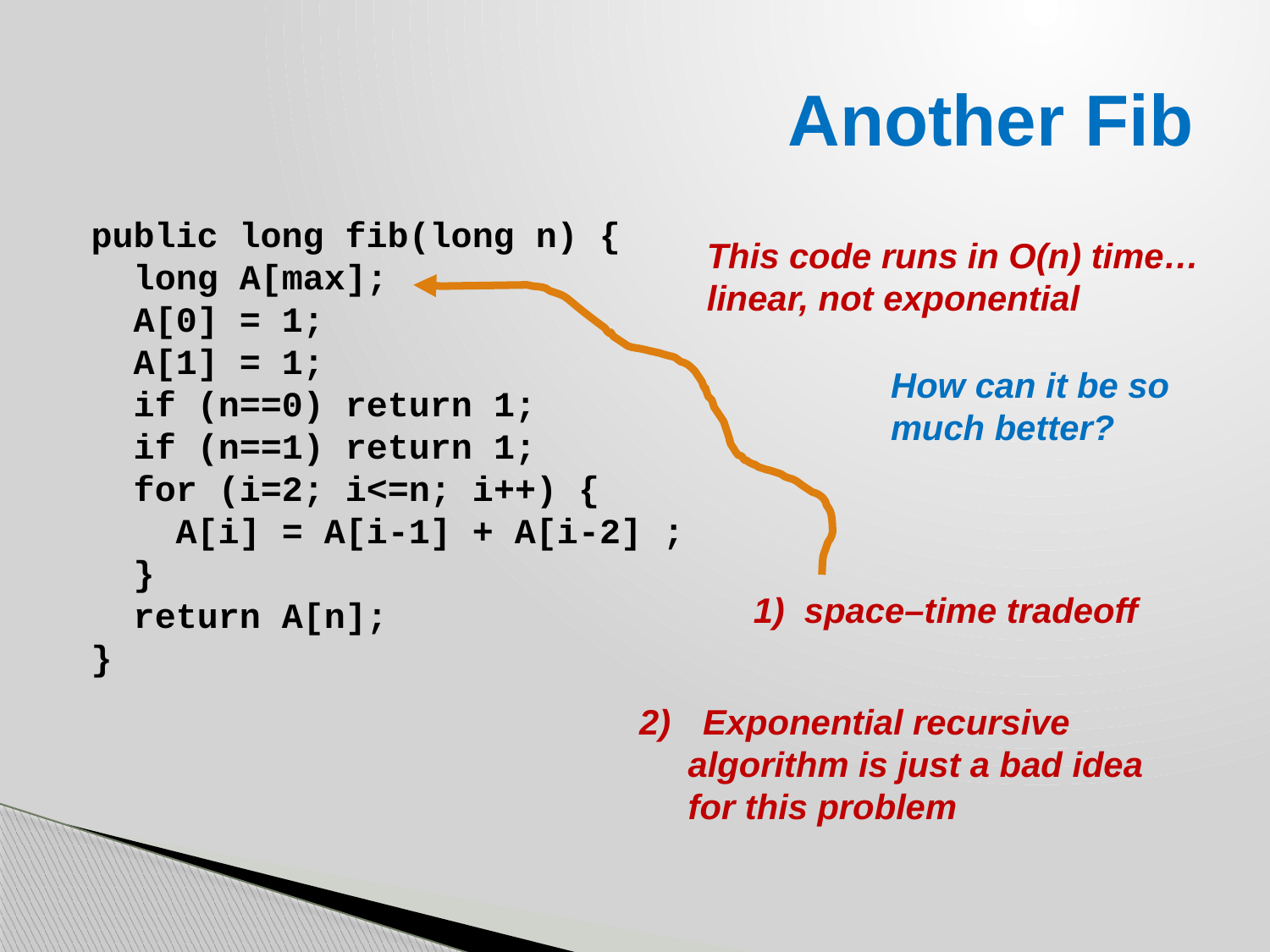

# Another Fib
public long fib(long n) {
  long A[max];
  A[0] = 1;
  A[1] = 1;
  if (n==0) return 1;
  if (n==1) return 1;
  for (i=2; i<=n; i++) {
    A[i] = A[i-1] + A[i-2] ;
  }
  return A[n];
}
This code runs in O(n) time…
linear, not exponential

How can it be so much better?
1)  space–time tradeoff
Exponential recursive
     algorithm is just a bad idea
     for this problem